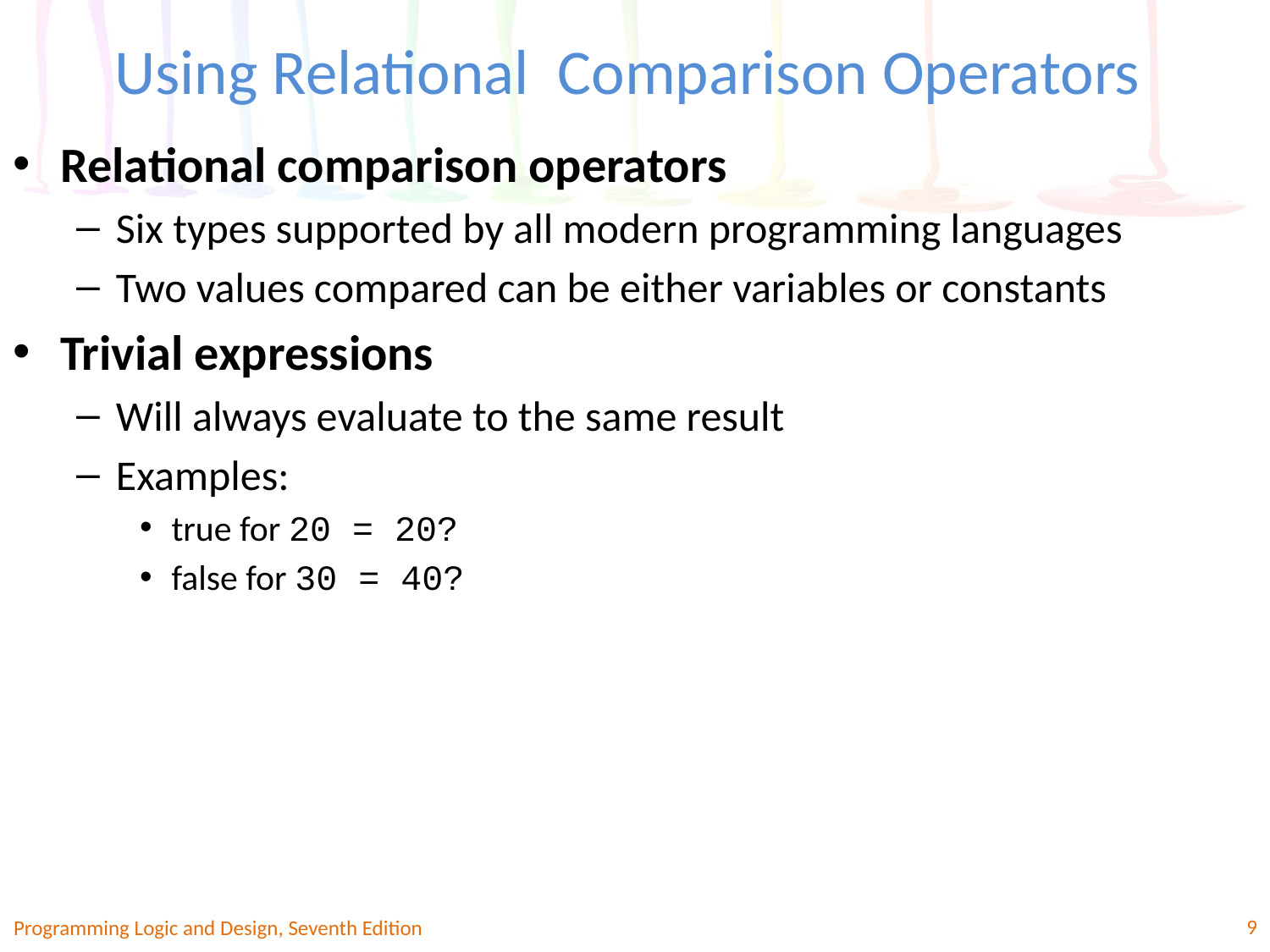

# Using Relational  Comparison Operators
Relational comparison operators
Six types supported by all modern programming languages
Two values compared can be either variables or constants
Trivial expressions
Will always evaluate to the same result
Examples:
true for 20 = 20?
false for 30 = 40?

9
Programming Logic and Design, Seventh Edition